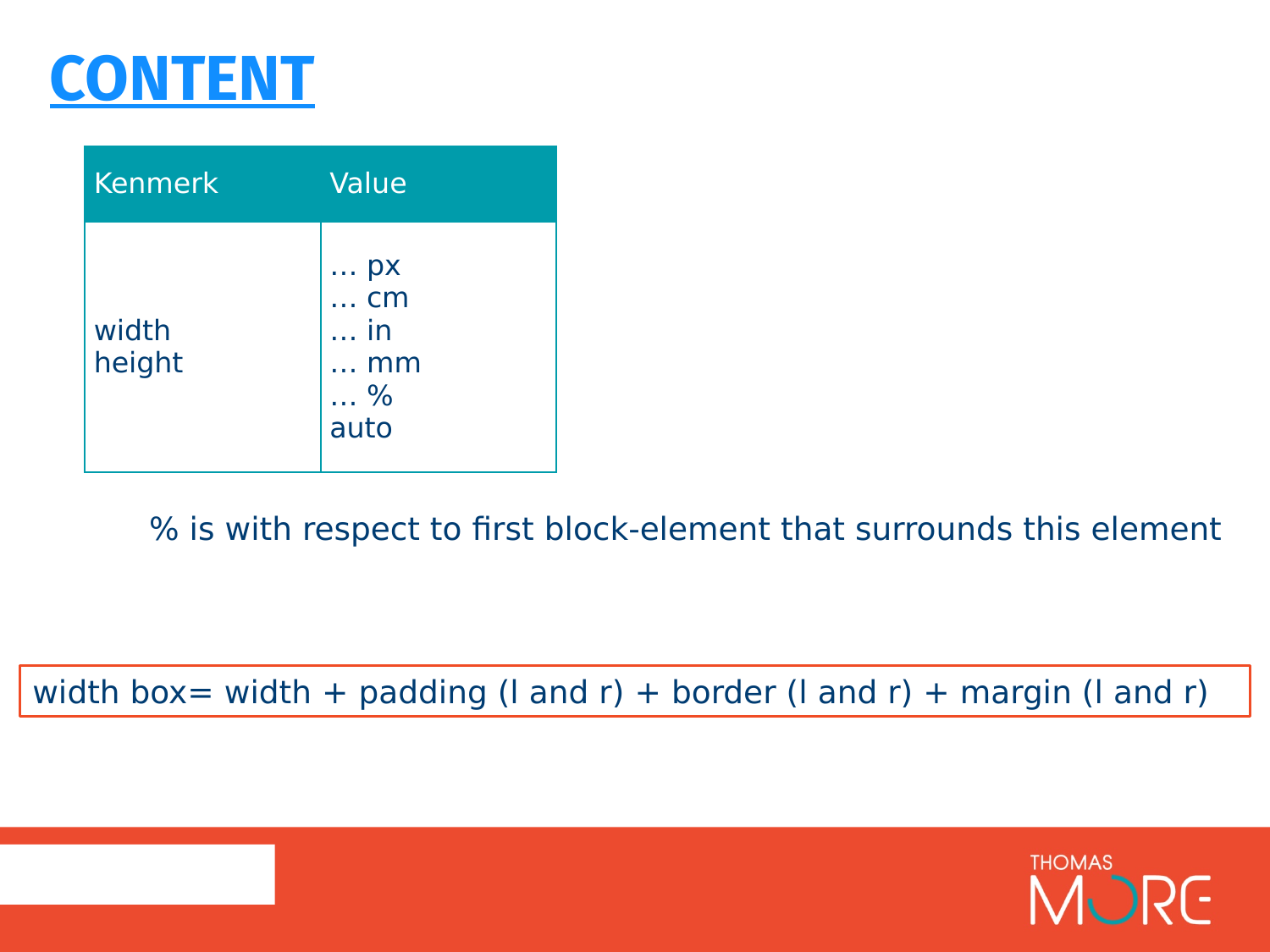

# content
| Kenmerk | Value |
| --- | --- |
| width height | … px … cm … in … mm … % auto |

% is with respect to first block-element that surrounds this element
width box= width + padding (l and r) + border (l and r) + margin (l and r)